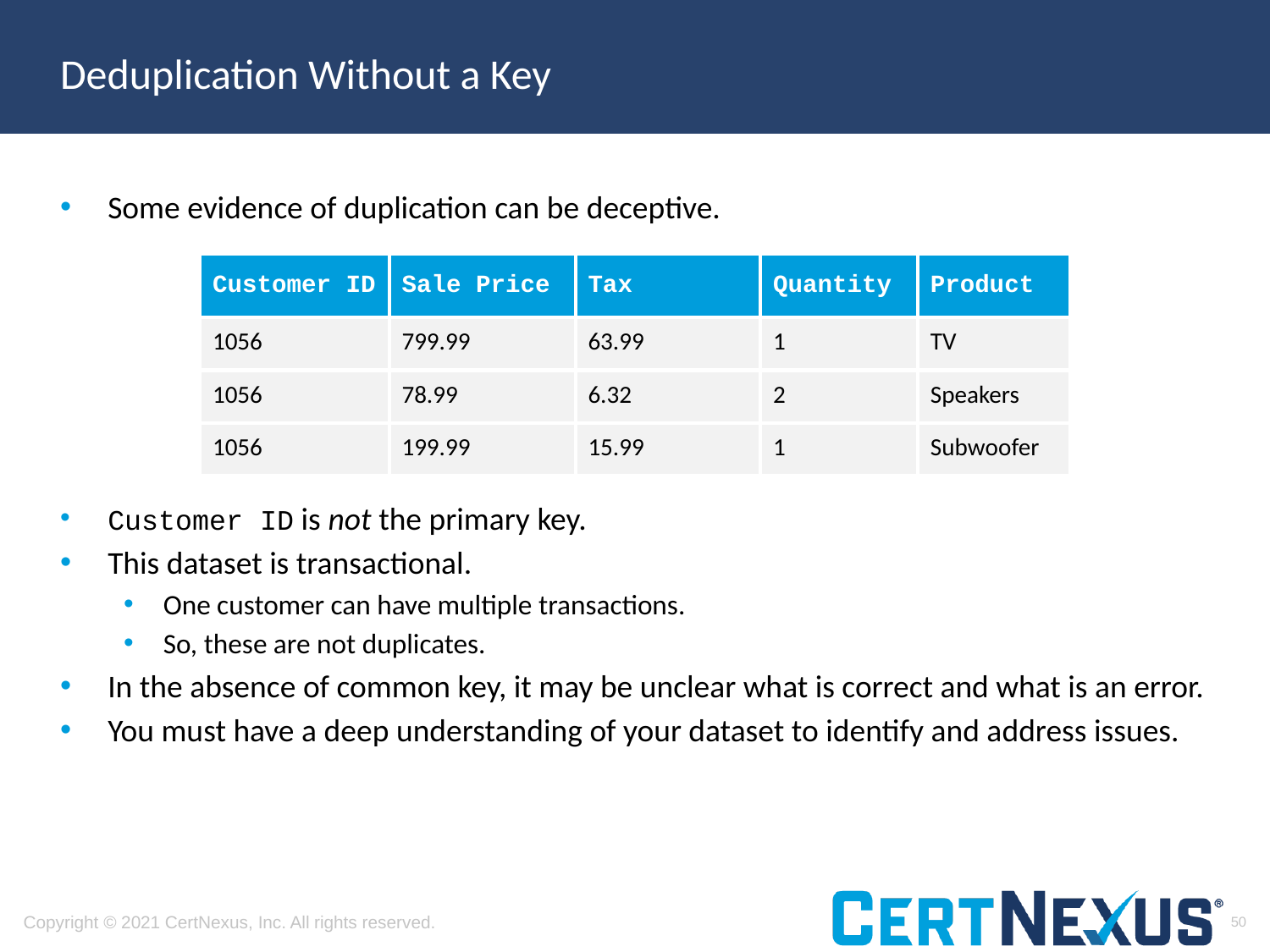

# Deduplication Without a Key
Some evidence of duplication can be deceptive.

Customer ID is not the primary key.
This dataset is transactional.
One customer can have multiple transactions.
So, these are not duplicates.
In the absence of common key, it may be unclear what is correct and what is an error.
You must have a deep understanding of your dataset to identify and address issues.

| Customer ID | Sale Price | Tax | Quantity | Product |
| --- | --- | --- | --- | --- |
| 1056 | 799.99 | 63.99 | 1 | TV |
| 1056 | 78.99 | 6.32 | 2 | Speakers |
| 1056 | 199.99 | 15.99 | 1 | Subwoofer |
50